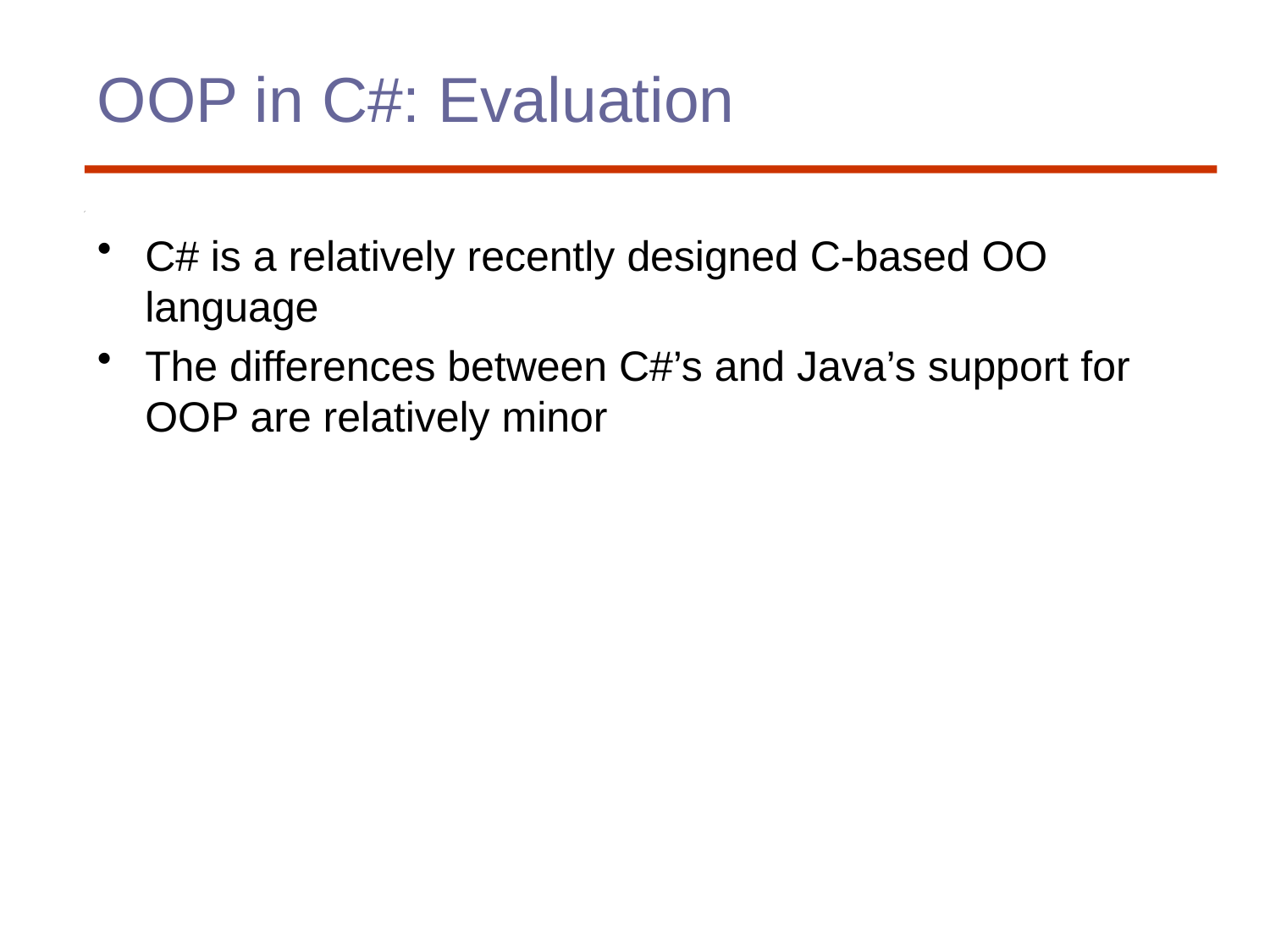

# OOP in C#: Evaluation
C# is a relatively recently designed C-based OO language
The differences between C#’s and Java’s support for OOP are relatively minor